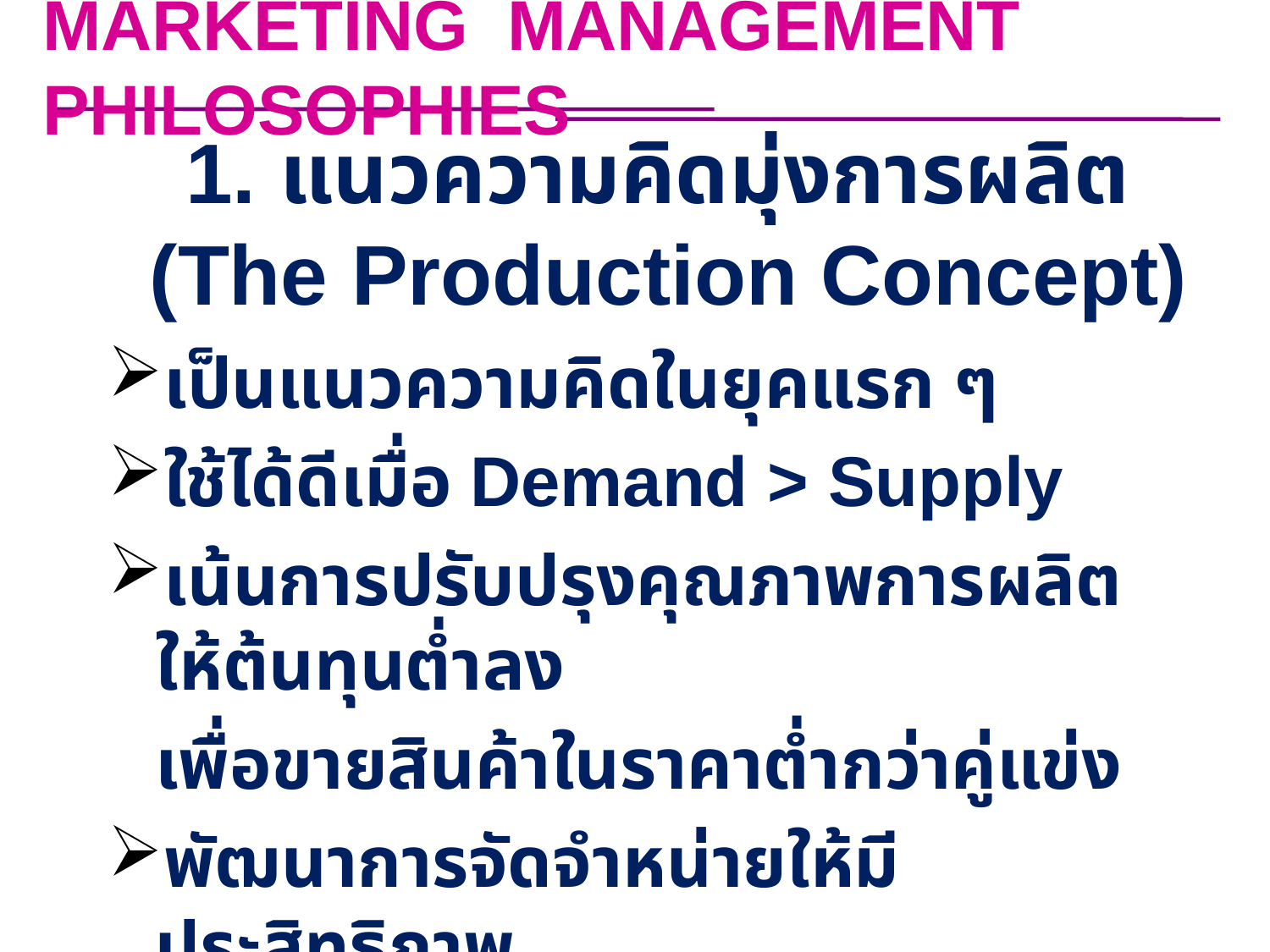

MARKETING  MANAGEMENT PHILOSOPHIES
# 1. แนวความคิดมุ่งการผลิต (The Production Concept)
เป็นแนวความคิดในยุคแรก ๆ
ใช้ได้ดีเมื่อ Demand > Supply
เน้นการปรับปรุงคุณภาพการผลิตให้ต้นทุนต่ำลง
	เพื่อขายสินค้าในราคาต่ำกว่าคู่แข่ง
พัฒนาการจัดจำหน่ายให้มีประสิทธิภาพ